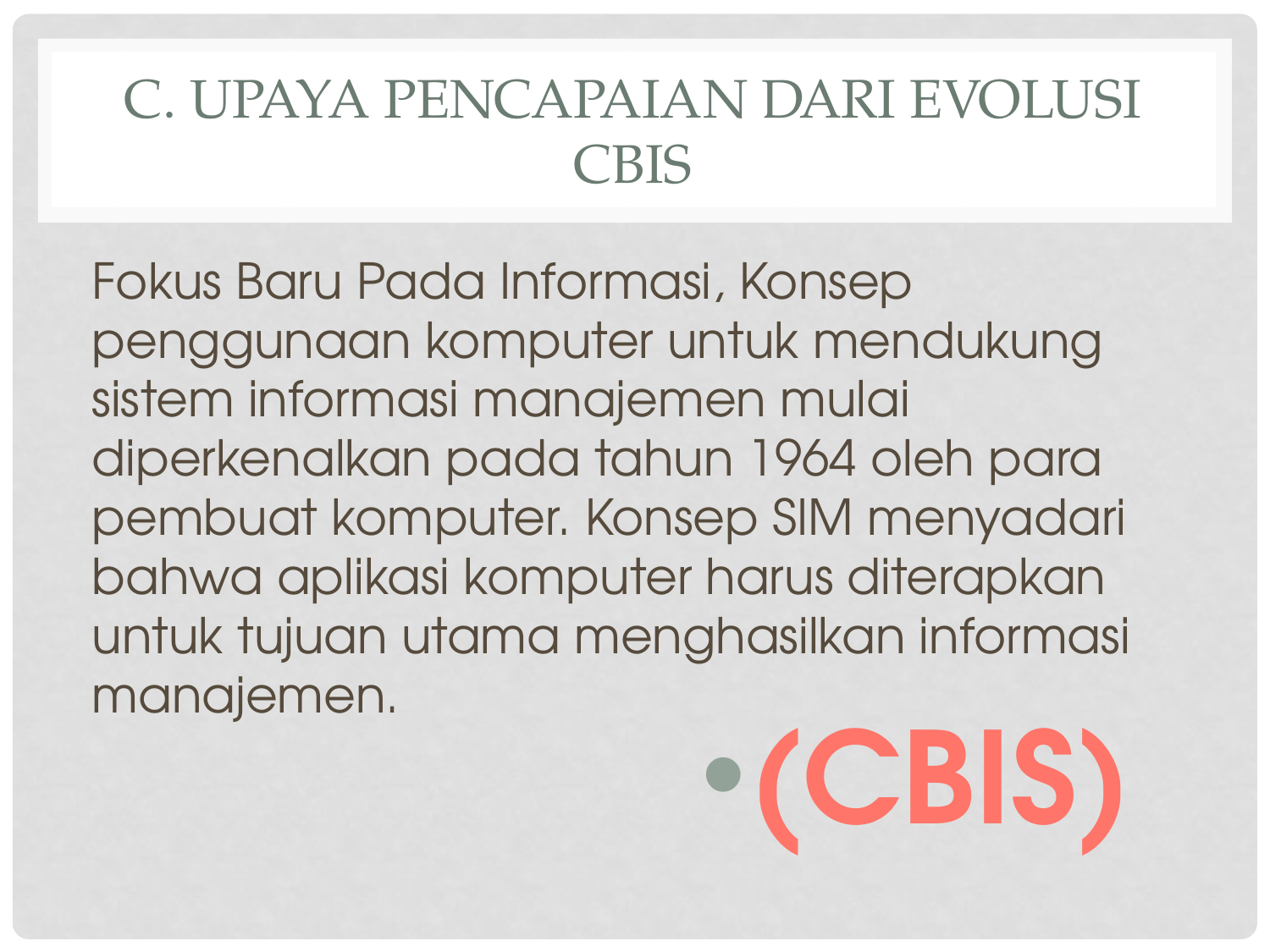

# C. UPAYA PENCAPAIAN DARI EVOLUSI CBIS
Fokus Baru Pada Informasi, Konsep penggunaan komputer untuk mendukung sistem informasi manajemen mulai diperkenalkan pada tahun 1964 oleh para pembuat komputer. Konsep SIM menyadari bahwa aplikasi komputer harus diterapkan untuk tujuan utama menghasilkan informasi manajemen.
(CBIS)